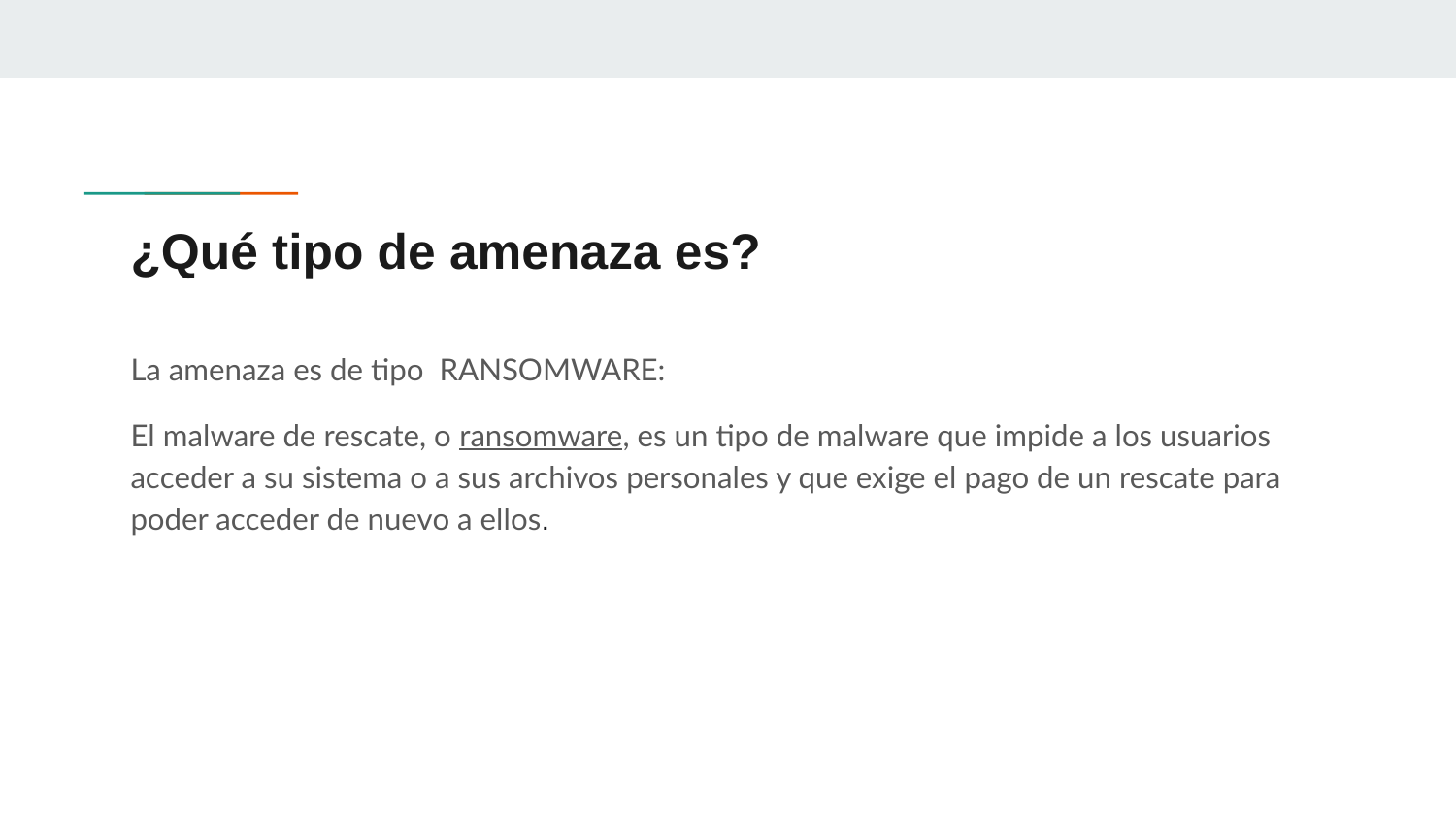

# ¿Qué tipo de amenaza es?
La amenaza es de tipo  RANSOMWARE:
El malware de rescate, o ransomware, es un tipo de malware que impide a los usuarios acceder a su sistema o a sus archivos personales y que exige el pago de un rescate para poder acceder de nuevo a ellos.